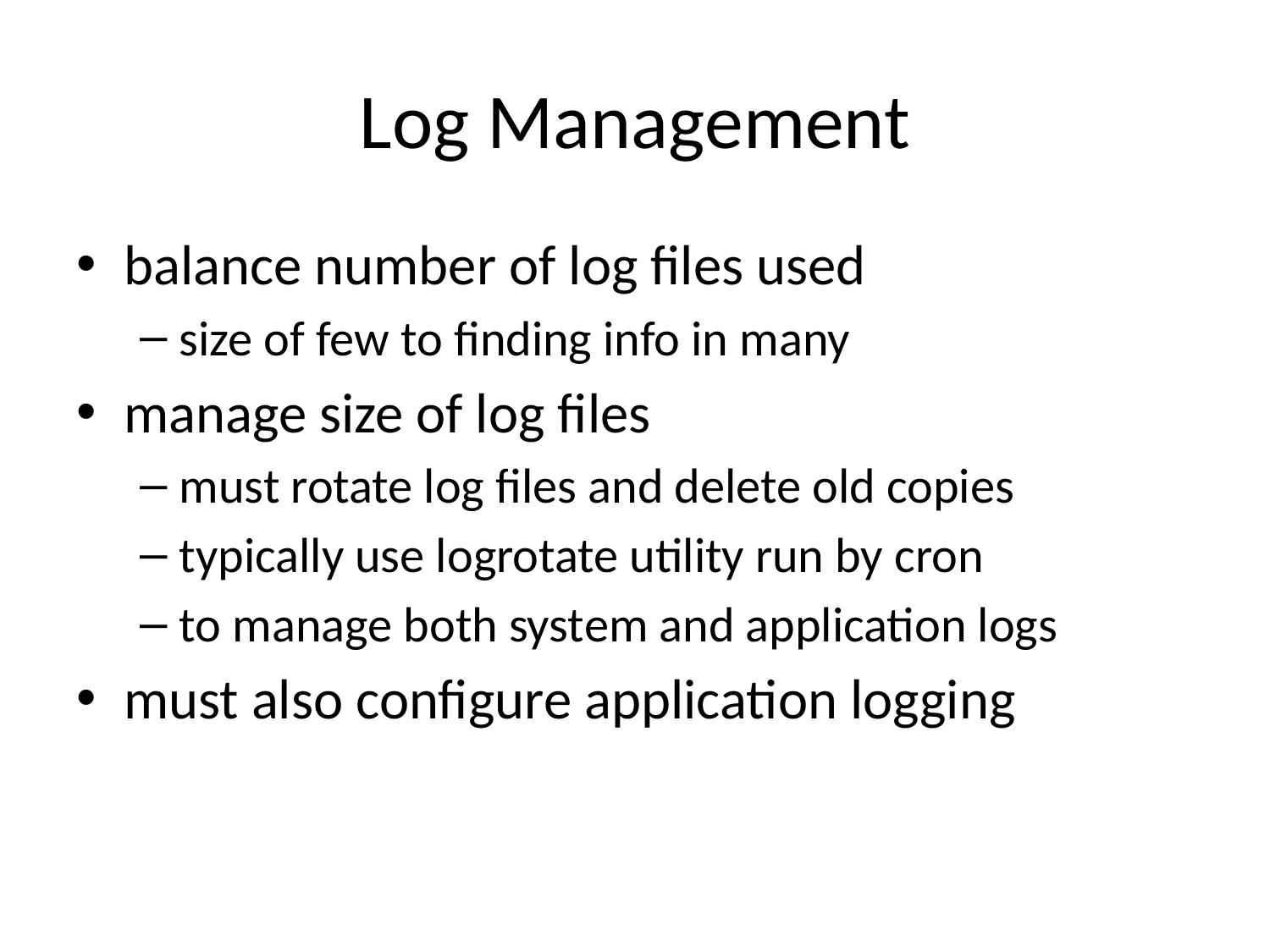

# Log Management
balance number of log files used
size of few to finding info in many
manage size of log files
must rotate log files and delete old copies
typically use logrotate utility run by cron
to manage both system and application logs
must also configure application logging